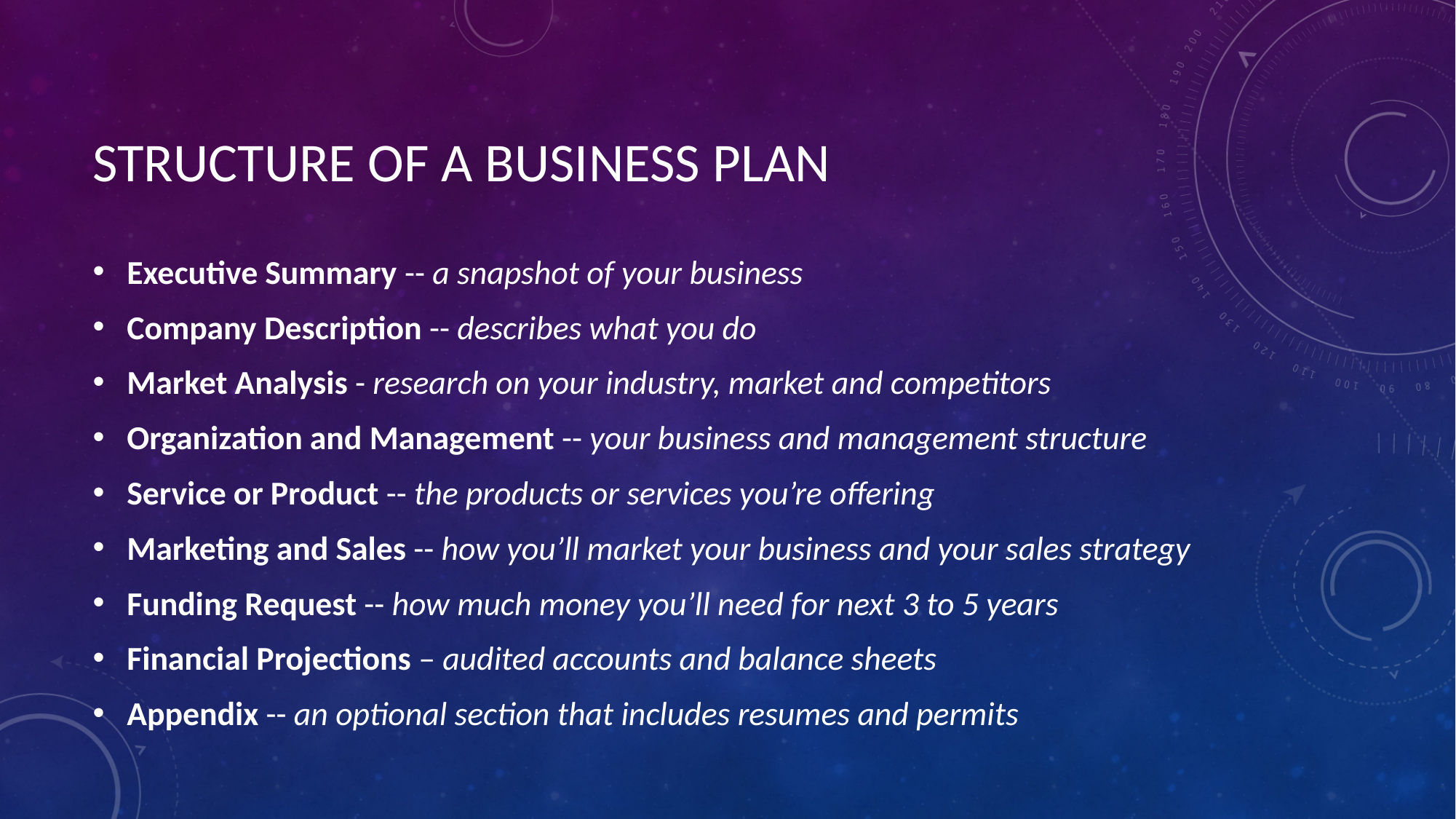

# Structure of a business plan
Executive Summary -- a snapshot of your business
Company Description -- describes what you do
Market Analysis - research on your industry, market and competitors
Organization and Management -- your business and management structure
Service or Product -- the products or services you’re offering
Marketing and Sales -- how you’ll market your business and your sales strategy
Funding Request -- how much money you’ll need for next 3 to 5 years
Financial Projections – audited accounts and balance sheets
Appendix -- an optional section that includes resumes and permits